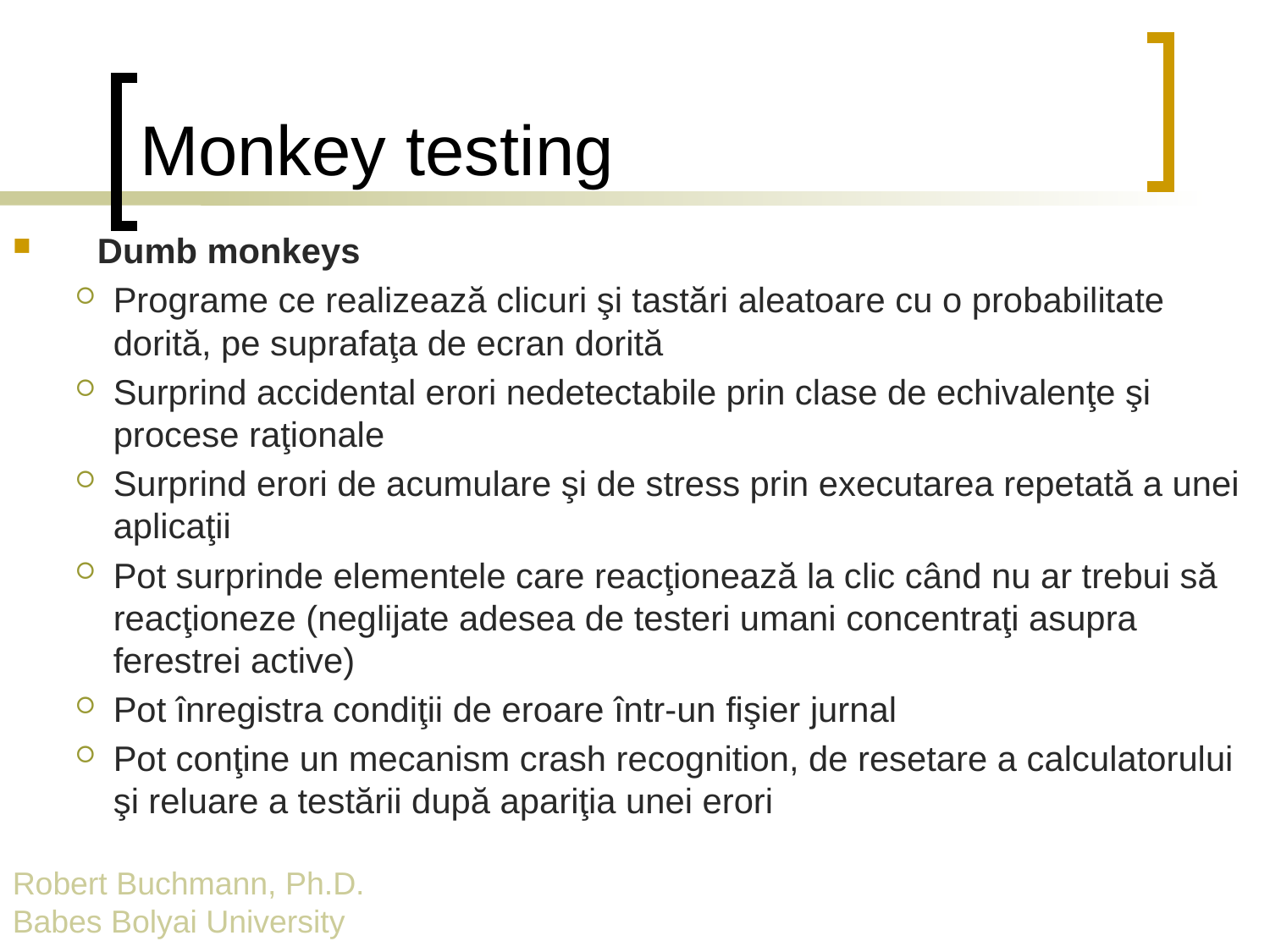

# Monkey testing
Dumb monkeys
Programe ce realizează clicuri şi tastări aleatoare cu o probabilitate dorită, pe suprafaţa de ecran dorită
Surprind accidental erori nedetectabile prin clase de echivalenţe şi procese raţionale
Surprind erori de acumulare şi de stress prin executarea repetată a unei aplicaţii
Pot surprinde elementele care reacţionează la clic când nu ar trebui să reacţioneze (neglijate adesea de testeri umani concentraţi asupra ferestrei active)
Pot înregistra condiţii de eroare într-un fişier jurnal
Pot conţine un mecanism crash recognition, de resetare a calculatorului şi reluare a testării după apariţia unei erori